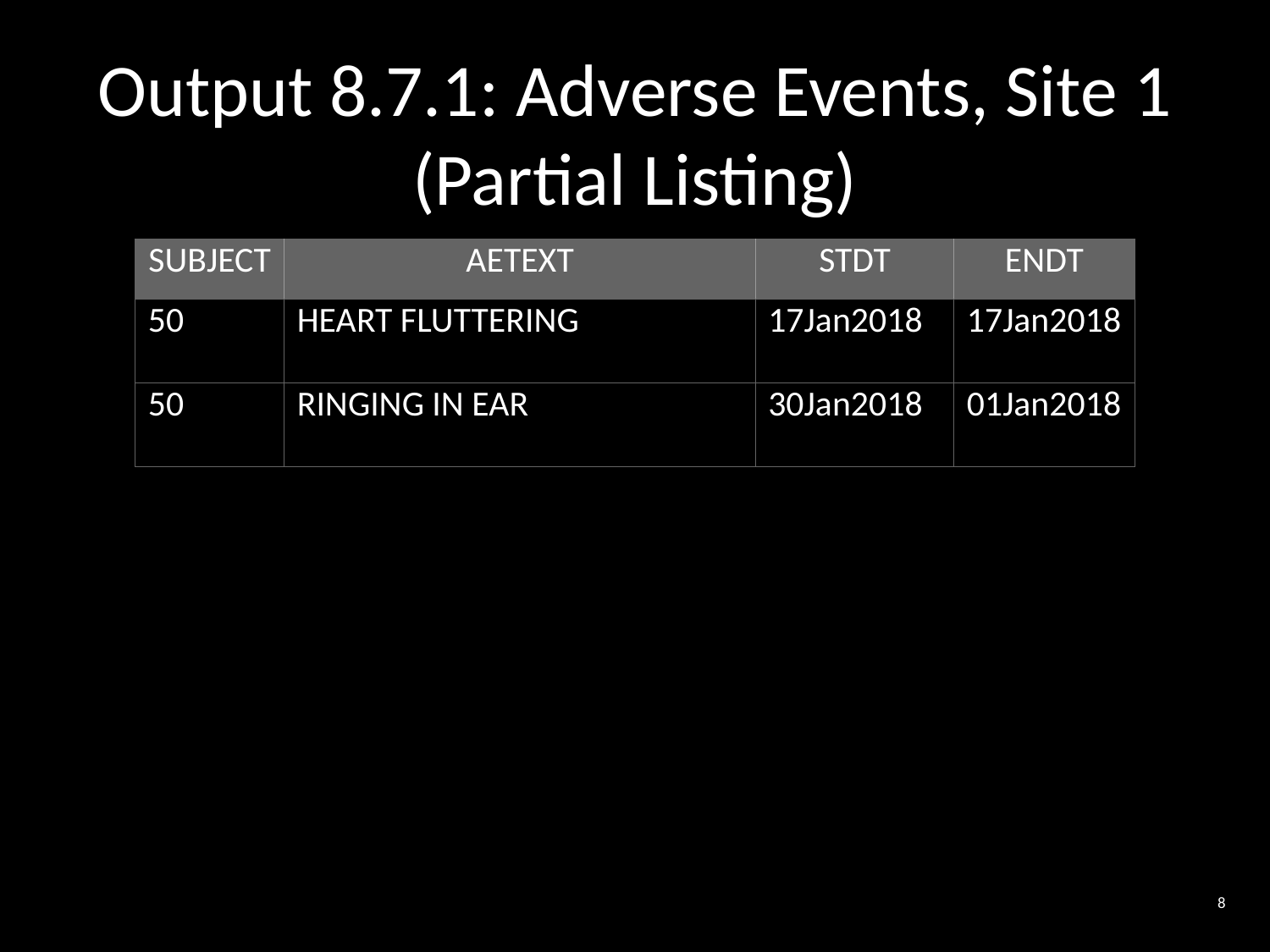

Output 8.7.1: Adverse Events, Site 1
(Partial Listing)
| SUBJECT | AETEXT | STDT | ENDT |
| --- | --- | --- | --- |
| 50 | HEART FLUTTERING | 17Jan2018 | 17Jan2018 |
| 50 | RINGING IN EAR | 30Jan2018 | 01Jan2018 |
8